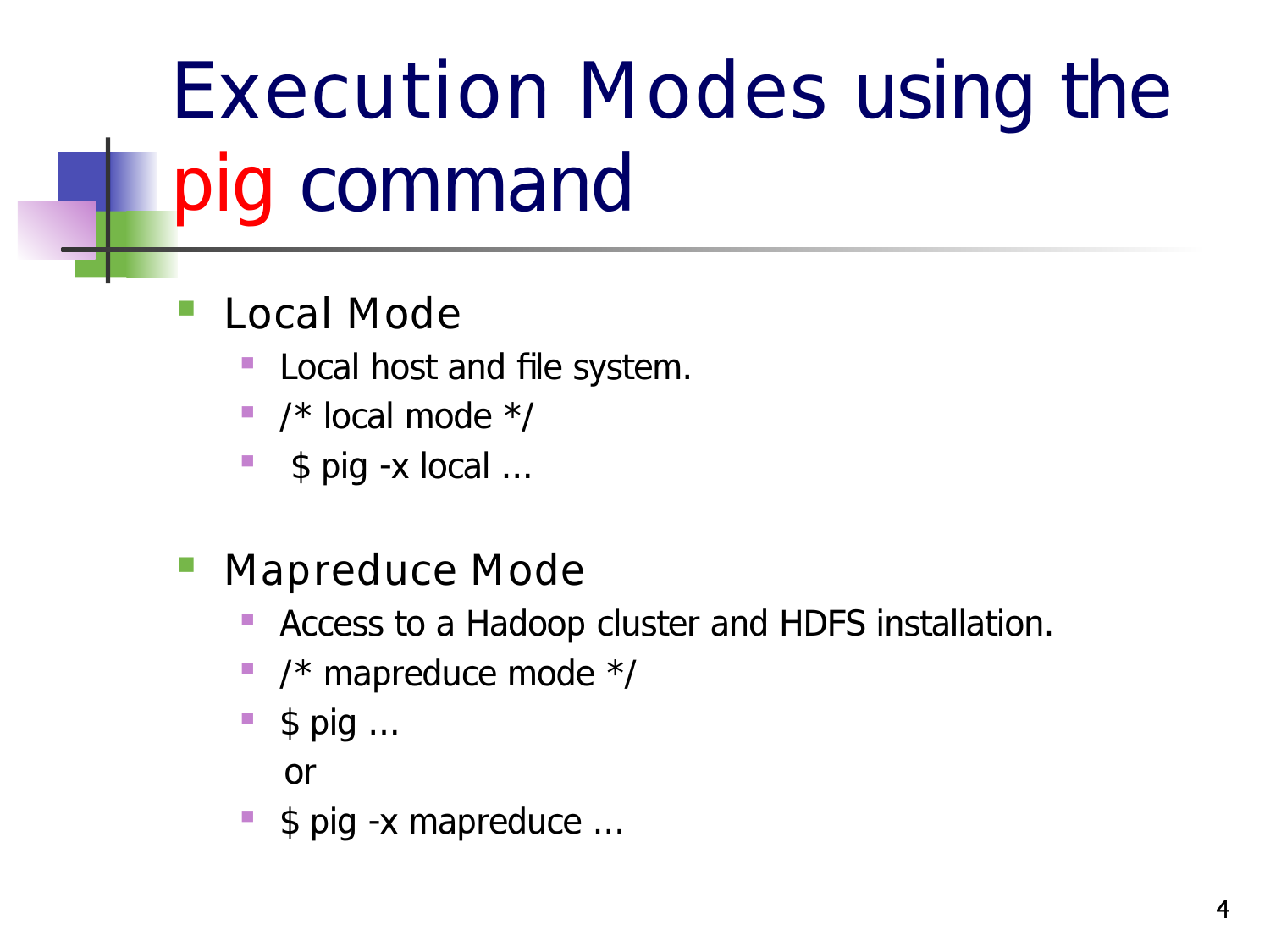

# Execution Modes using the pig command
Local Mode
Local host and file system.
/* local mode */
 $ pig -x local ...

Mapreduce Mode
Access to a Hadoop cluster and HDFS installation.
/* mapreduce mode */
$ pig ...
    or
$ pig -x mapreduce ...
4